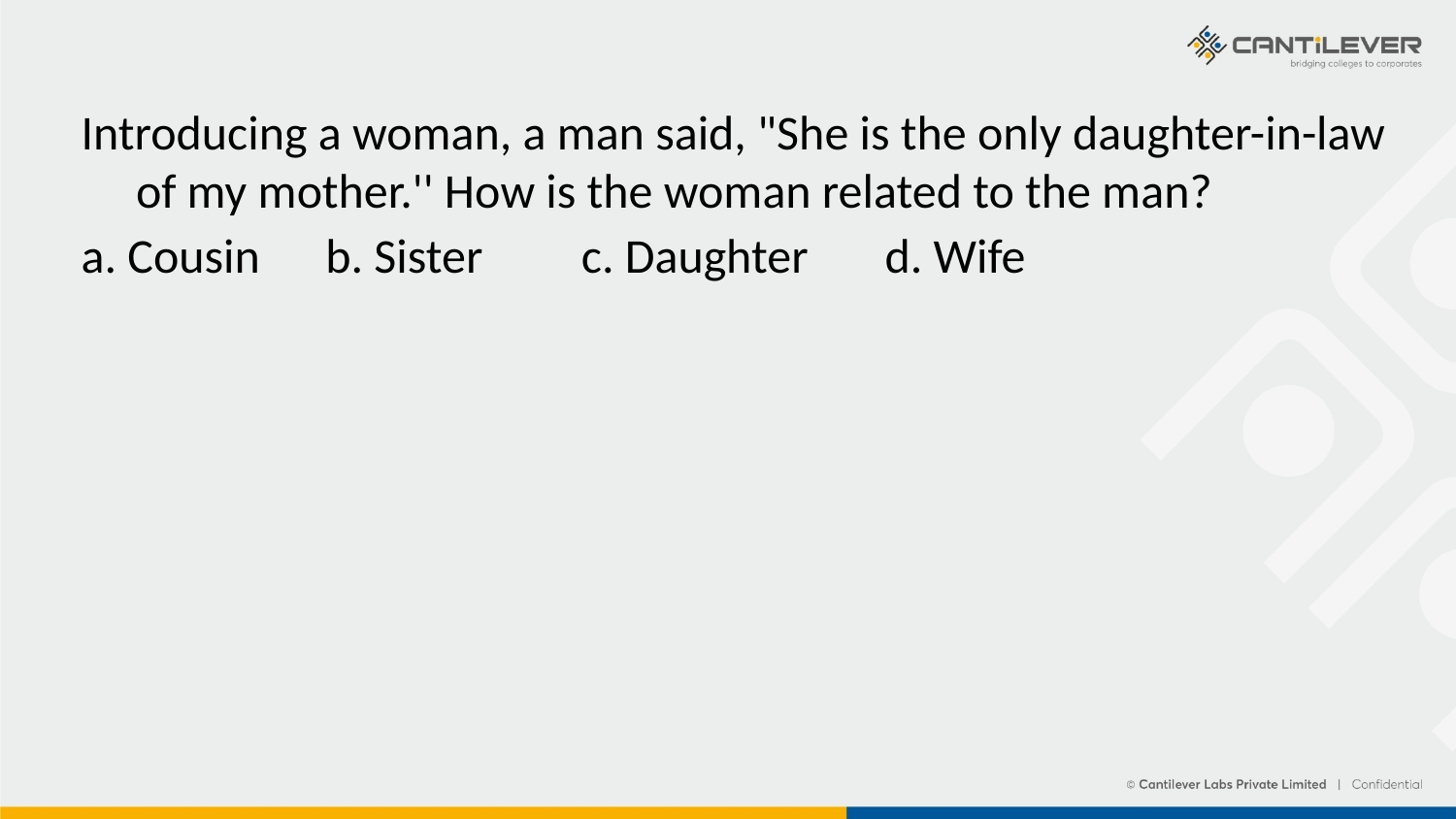

Introducing a woman, a man said, "She is the only daughter-in-law of my mother.'' How is the woman related to the man?
a. Cousin      b. Sister         c. Daughter       d. Wife